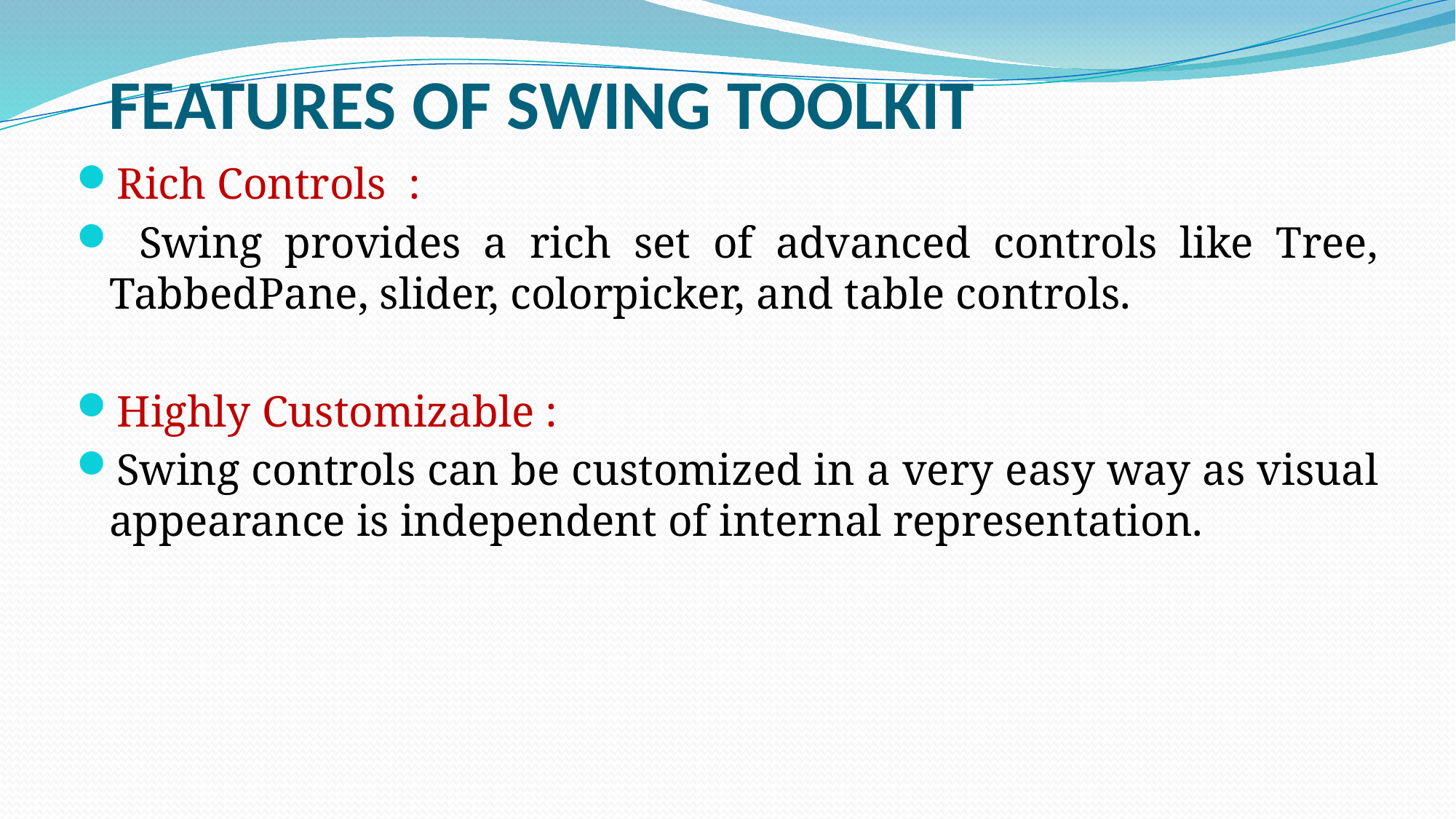

FEATURES OF SWING TOOLKIT
Rich Controls  :
 Swing provides a rich set of advanced controls like Tree, TabbedPane, slider, colorpicker, and table controls.

Highly Customizable :
Swing controls can be customized in a very easy way as visual appearance is independent of internal representation.